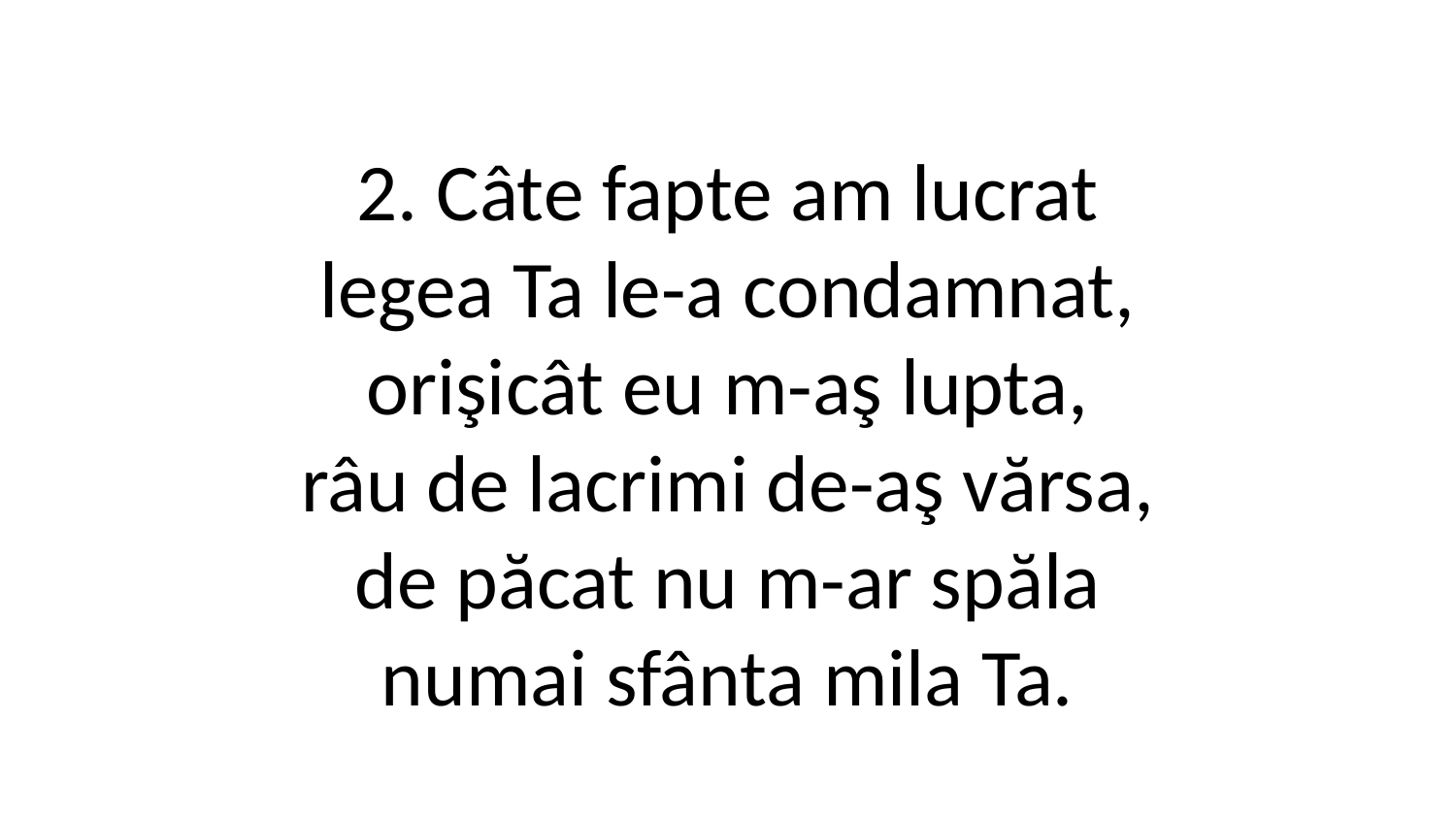

2. Câte fapte am lucrat
legea Ta le-a condamnat,
orişicât eu m-aş lupta,
râu de lacrimi de-aş vărsa,
de păcat nu m-ar spăla
numai sfânta mila Ta.